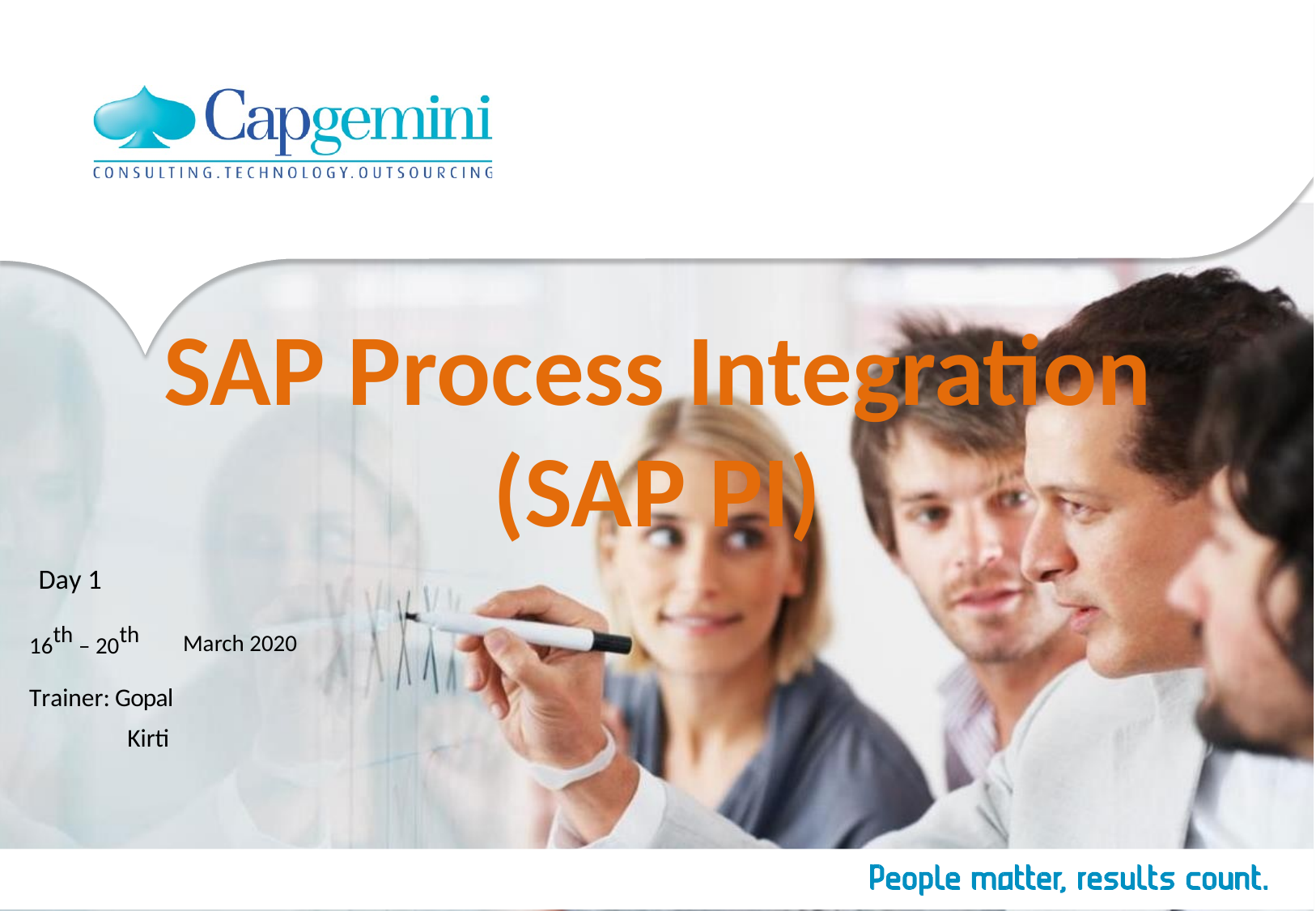

SAP Process Integration
(SAP PI)

Day 1

16th – 20th
March 2020
Trainer: Gopal
 Kirti